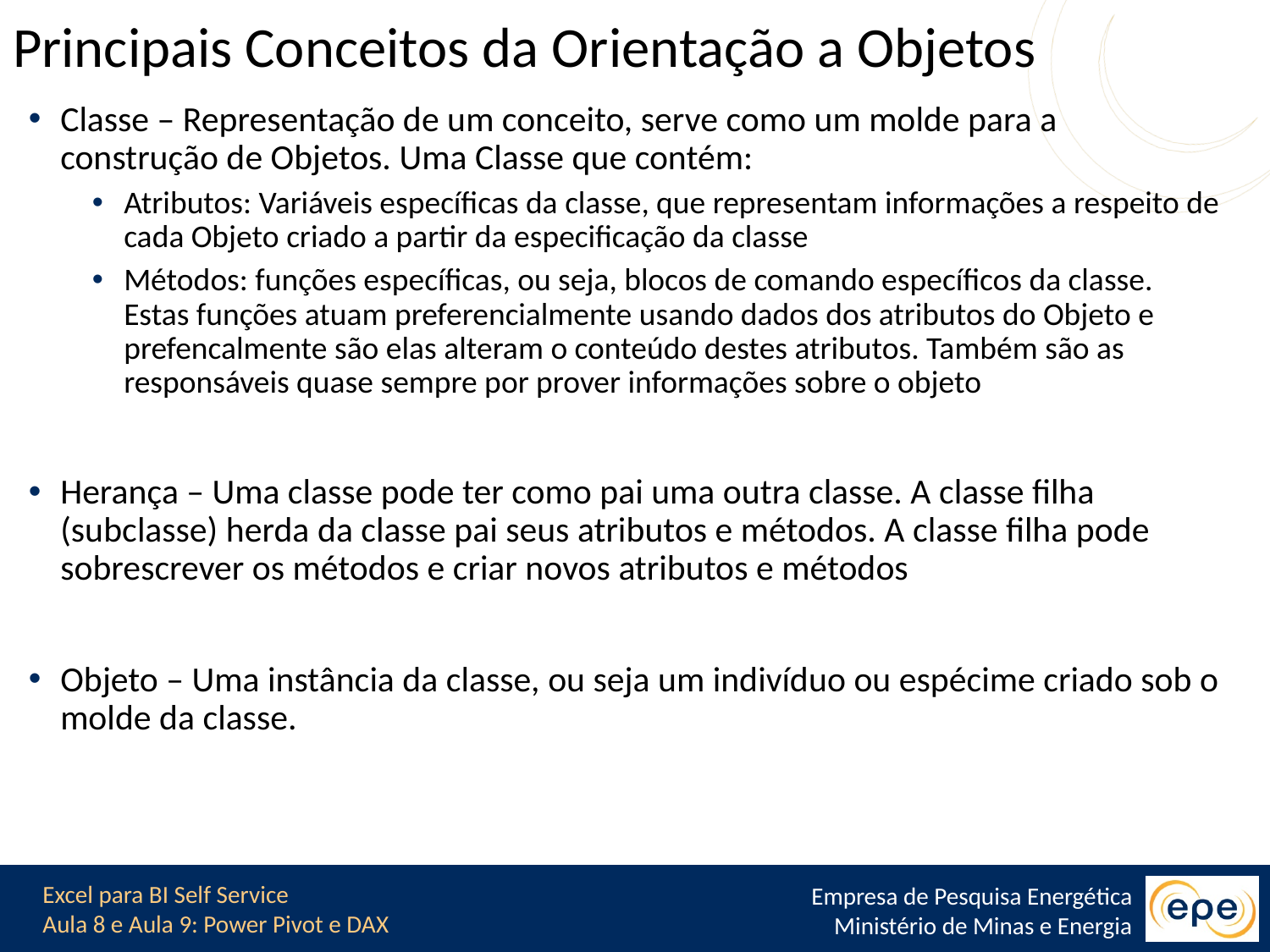

# Principais Conceitos da Orientação a Objetos
Classe – Representação de um conceito, serve como um molde para a construção de Objetos. Uma Classe que contém:
Atributos: Variáveis específicas da classe, que representam informações a respeito de cada Objeto criado a partir da especificação da classe
Métodos: funções específicas, ou seja, blocos de comando específicos da classe. Estas funções atuam preferencialmente usando dados dos atributos do Objeto e prefencalmente são elas alteram o conteúdo destes atributos. Também são as responsáveis quase sempre por prover informações sobre o objeto

Herança – Uma classe pode ter como pai uma outra classe. A classe filha (subclasse) herda da classe pai seus atributos e métodos. A classe filha pode sobrescrever os métodos e criar novos atributos e métodos

Objeto – Uma instância da classe, ou seja um indivíduo ou espécime criado sob o molde da classe.